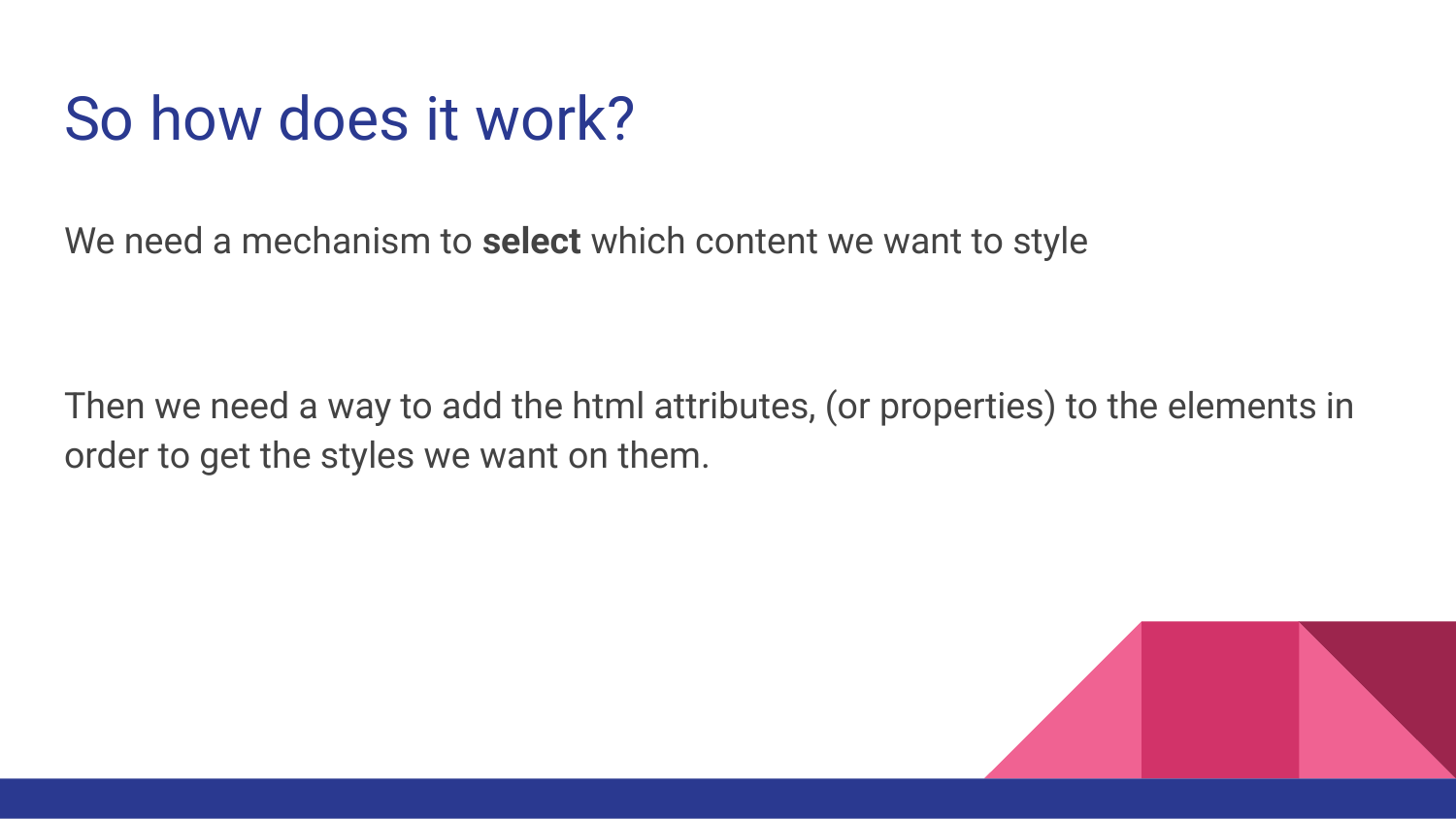

# So how does it work?
We need a mechanism to select which content we want to style

Then we need a way to add the html attributes, (or properties) to the elements in order to get the styles we want on them.